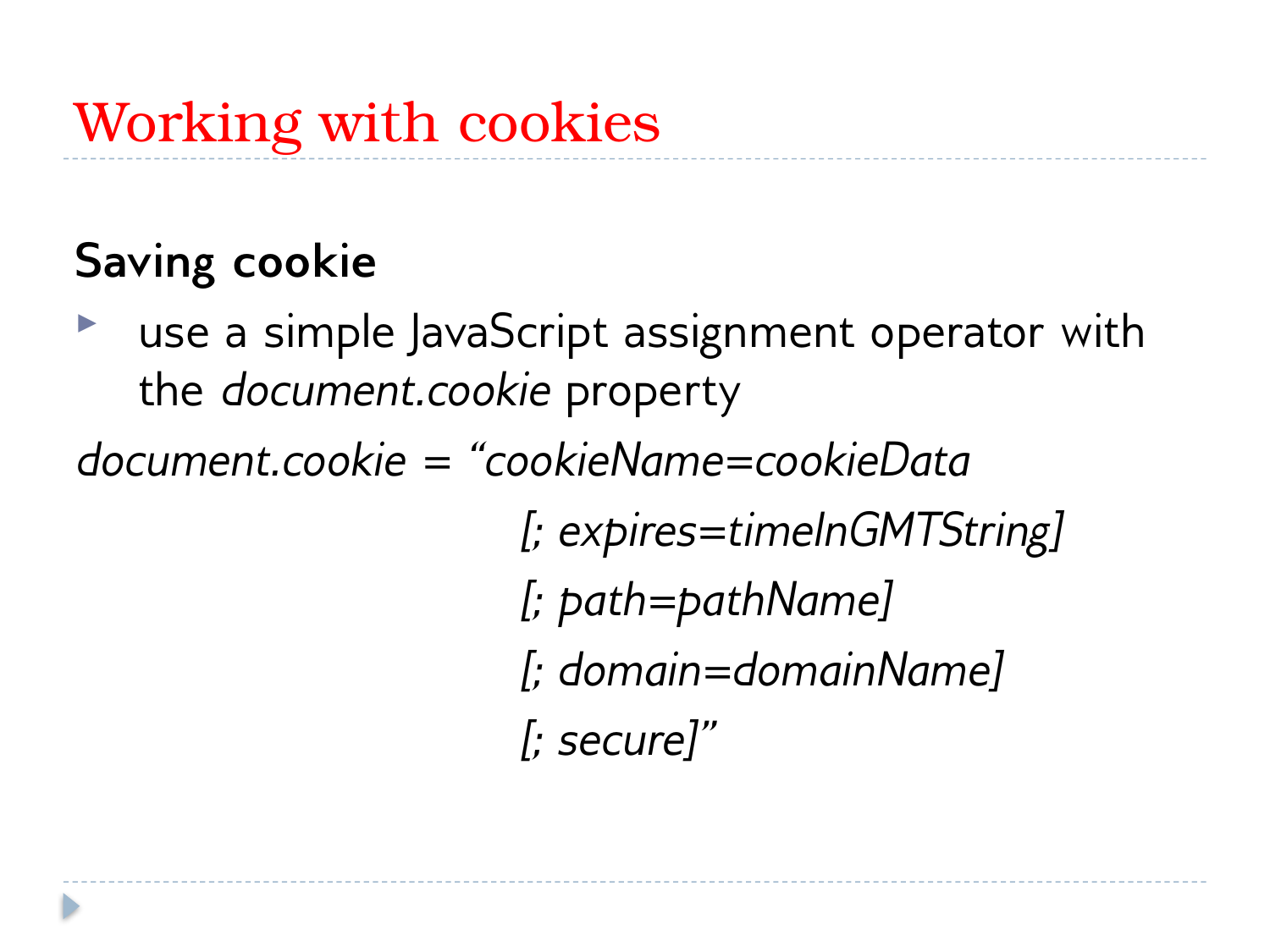

# Working with cookies
Saving cookie
use a simple JavaScript assignment operator with the document.cookie property
document.cookie = “cookieName=cookieData
				[; expires=timeInGMTString]
				[; path=pathName]
				[; domain=domainName]
				[; secure]”